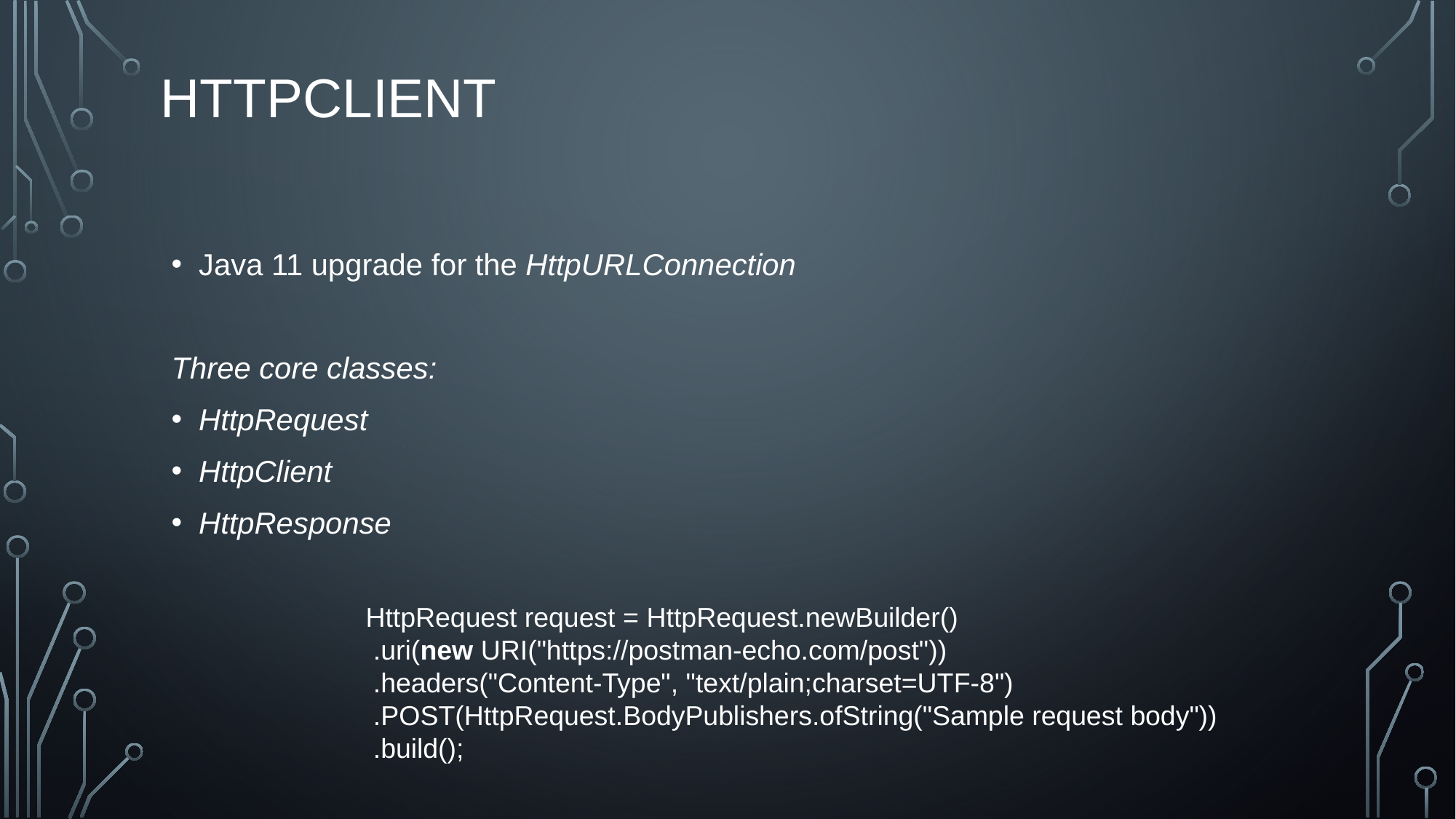

# HTTPCLIENT

Java 11 upgrade for the HttpURLConnection

Three core classes:
HttpRequest
HttpClient
HttpResponse
HttpRequest request = HttpRequest.newBuilder()
 .uri(new URI("https://postman-echo.com/post"))
 .headers("Content-Type", "text/plain;charset=UTF-8")
 .POST(HttpRequest.BodyPublishers.ofString("Sample request body"))
 .build();